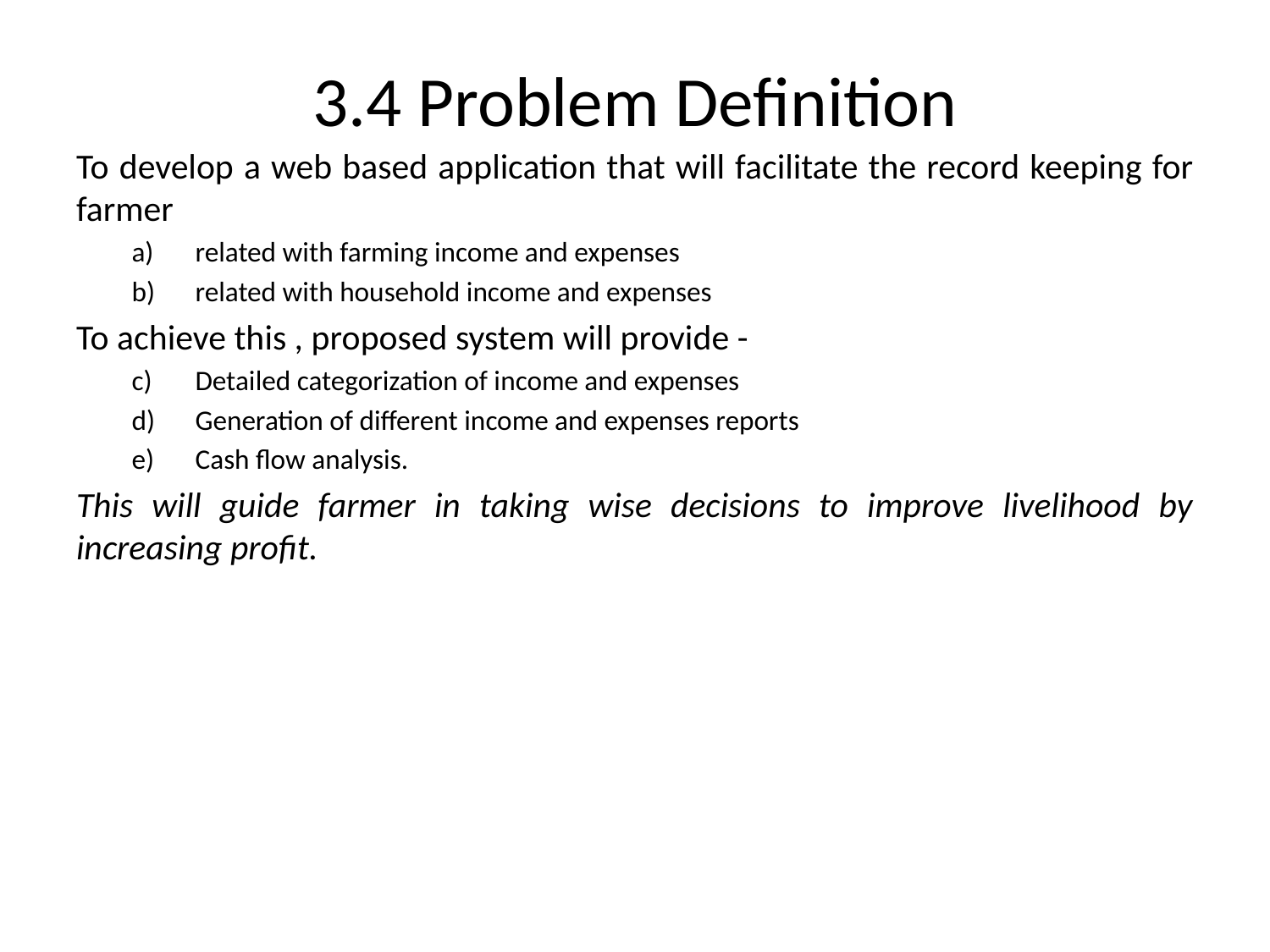

# 3.4 Problem Definition
To develop a web based application that will facilitate the record keeping for farmer
related with farming income and expenses
related with household income and expenses
To achieve this , proposed system will provide -
Detailed categorization of income and expenses
Generation of different income and expenses reports
Cash flow analysis.
This will guide farmer in taking wise decisions to improve livelihood by increasing profit.